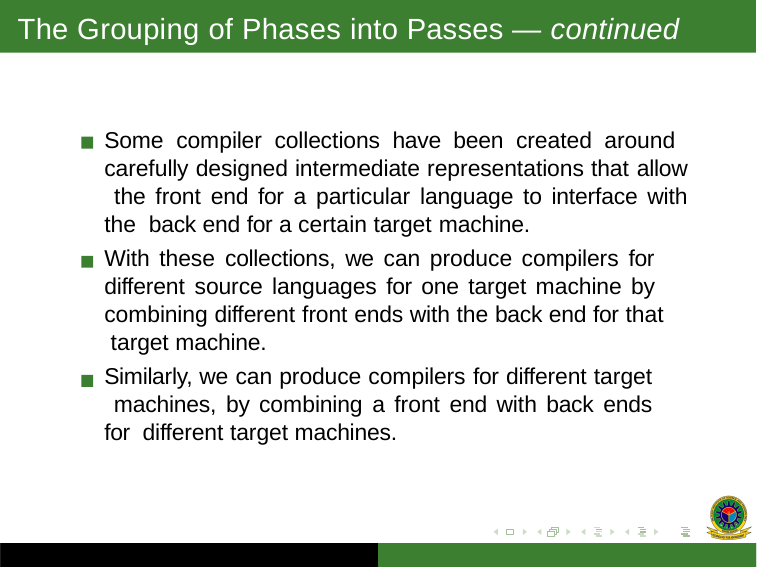

# The Grouping of Phases into Passes — continued
Some compiler collections have been created around  carefully designed intermediate representations that allow  the front end for a particular language to interface with the  back end for a certain target machine.
With these collections, we can produce compilers for  different source languages for one target machine by  combining different front ends with the back end for that  target machine.
Similarly, we can produce compilers for different target  machines, by combining a front end with back ends for  different target machines.